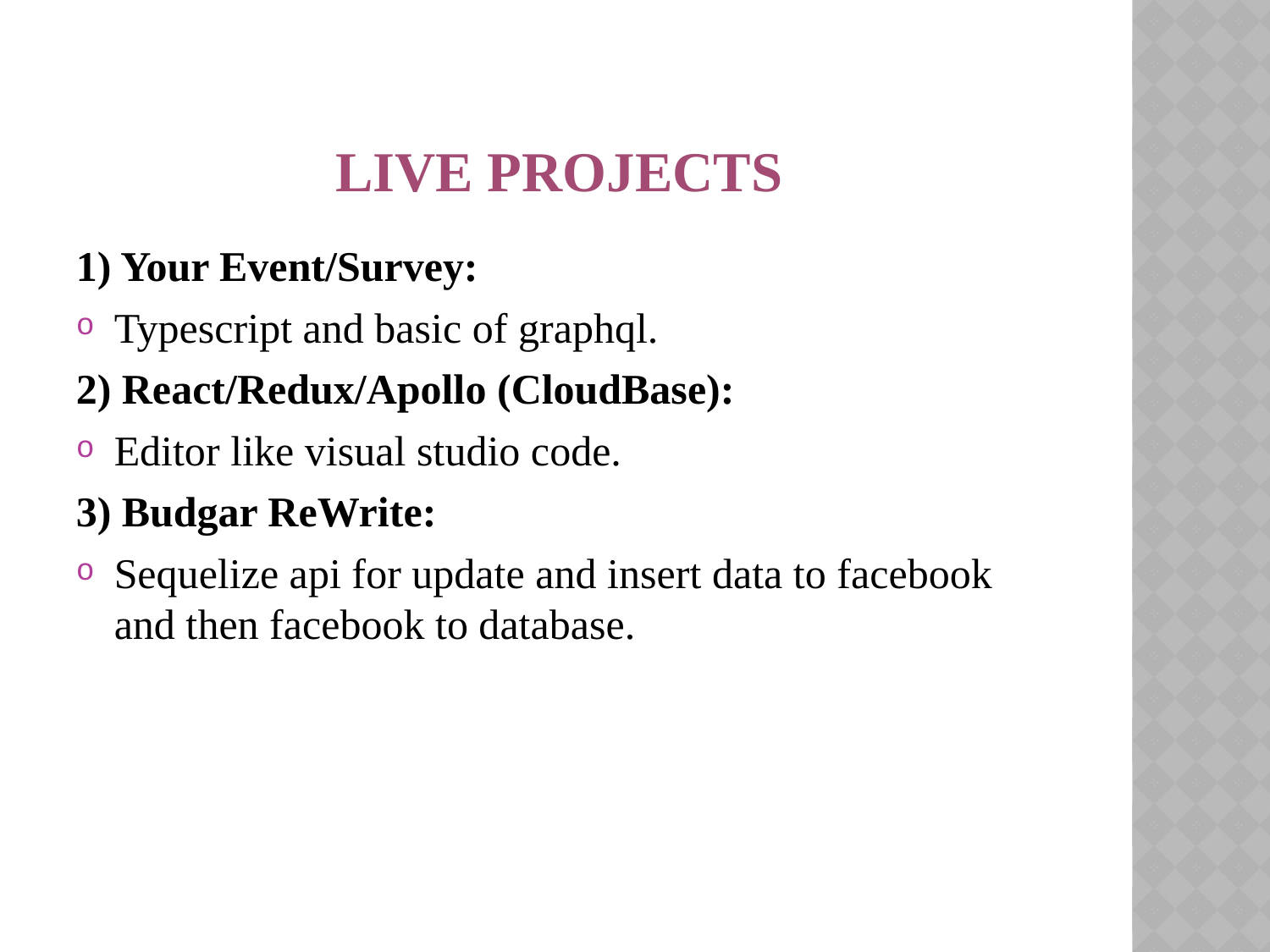

# Live projects
1) Your Event/Survey:
Typescript and basic of graphql.
2) React/Redux/Apollo (CloudBase):
Editor like visual studio code.
3) Budgar ReWrite:
Sequelize api for update and insert data to facebook and then facebook to database.